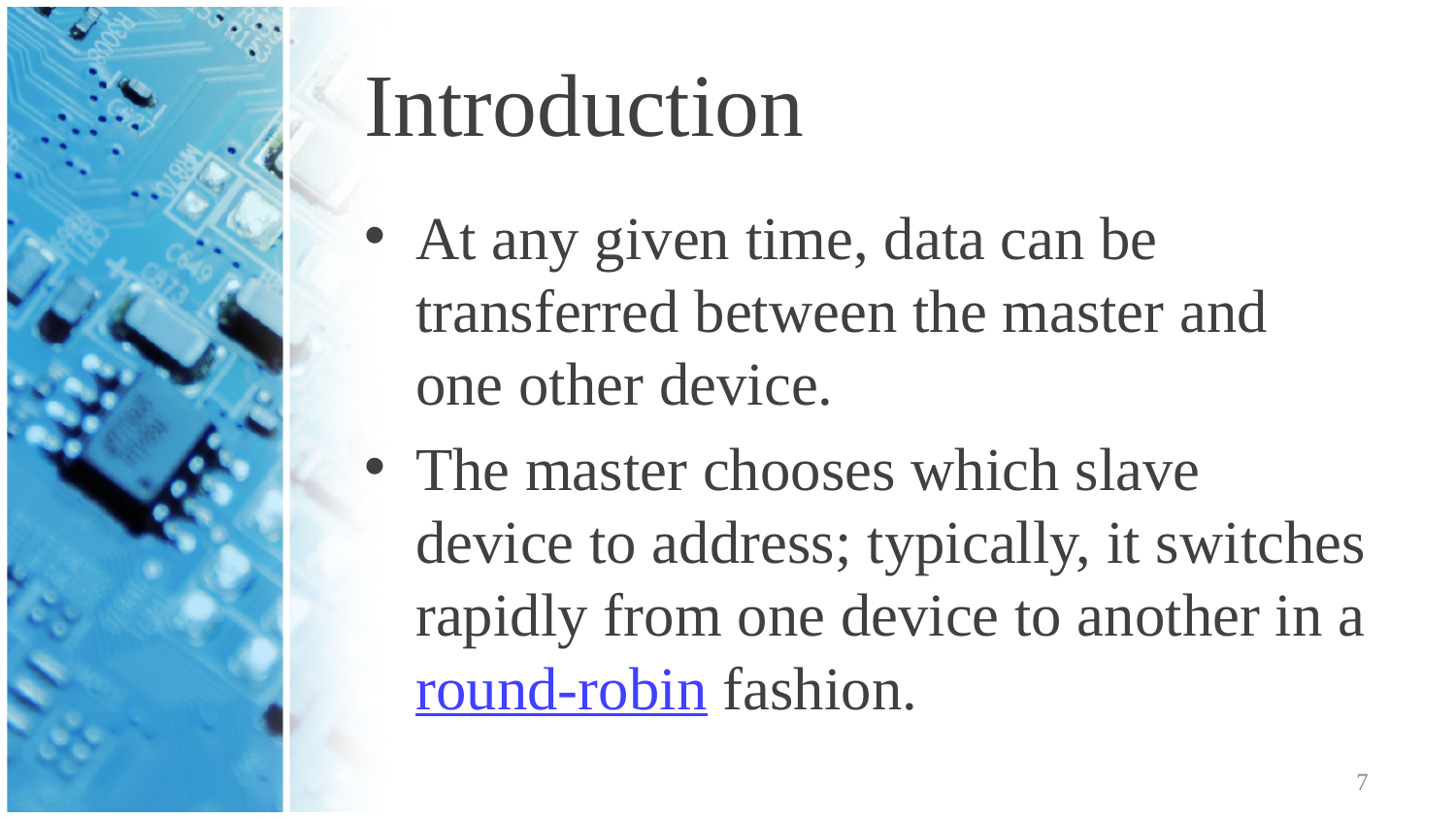

# Introduction
At any given time, data can be transferred between the master and one other device.
The master chooses which slave device to address; typically, it switches rapidly from one device to another in a round-robin fashion.
7